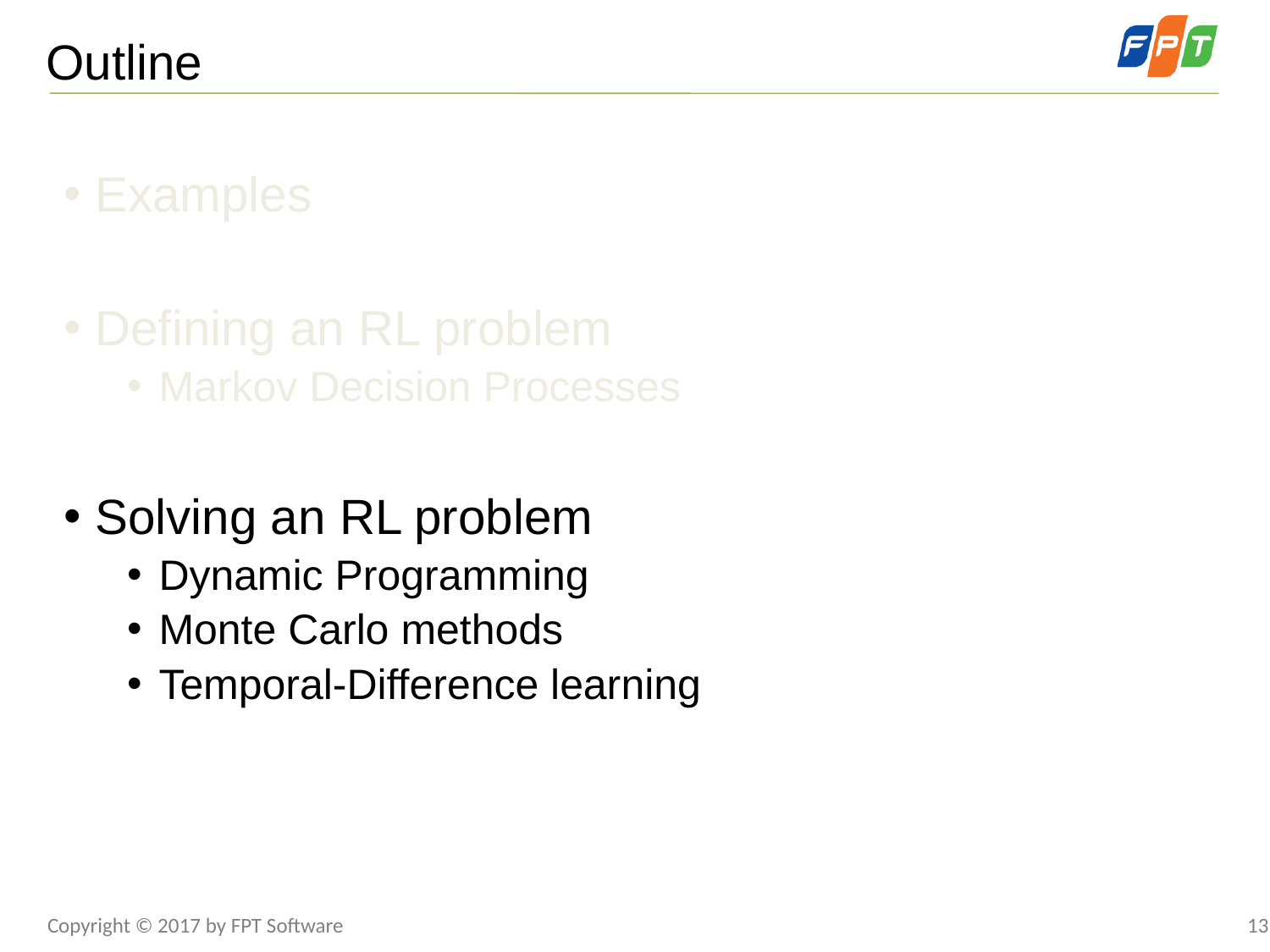

# Outline
Examples

Defining an RL problem
Markov Decision Processes

Solving an RL problem
Dynamic Programming
Monte Carlo methods
Temporal-Difference learning